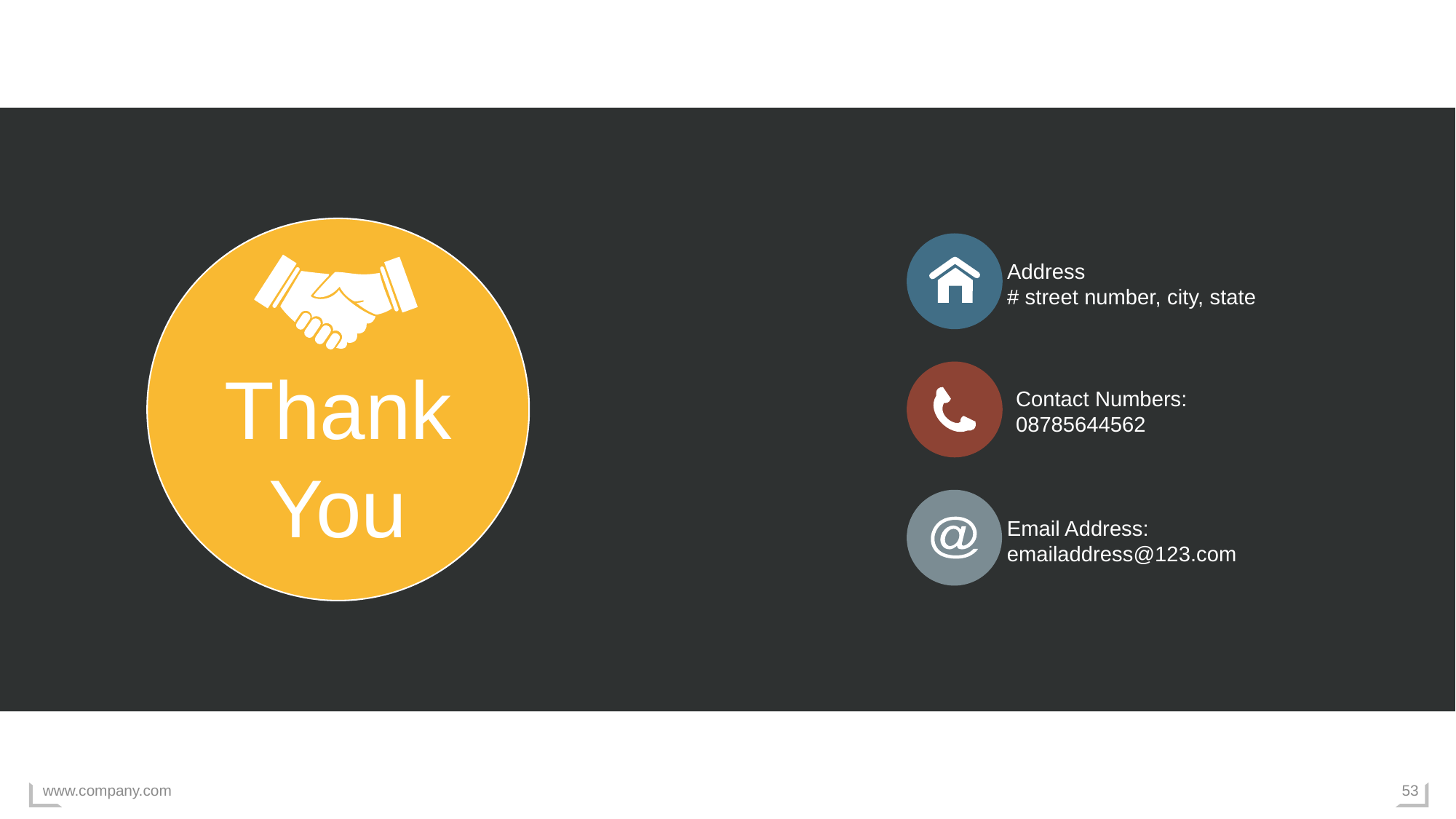

Thank You

Address
# street number, city, state

Contact Numbers:
08785644562

Email Address:
emailaddress@123.com
www.company.com
53